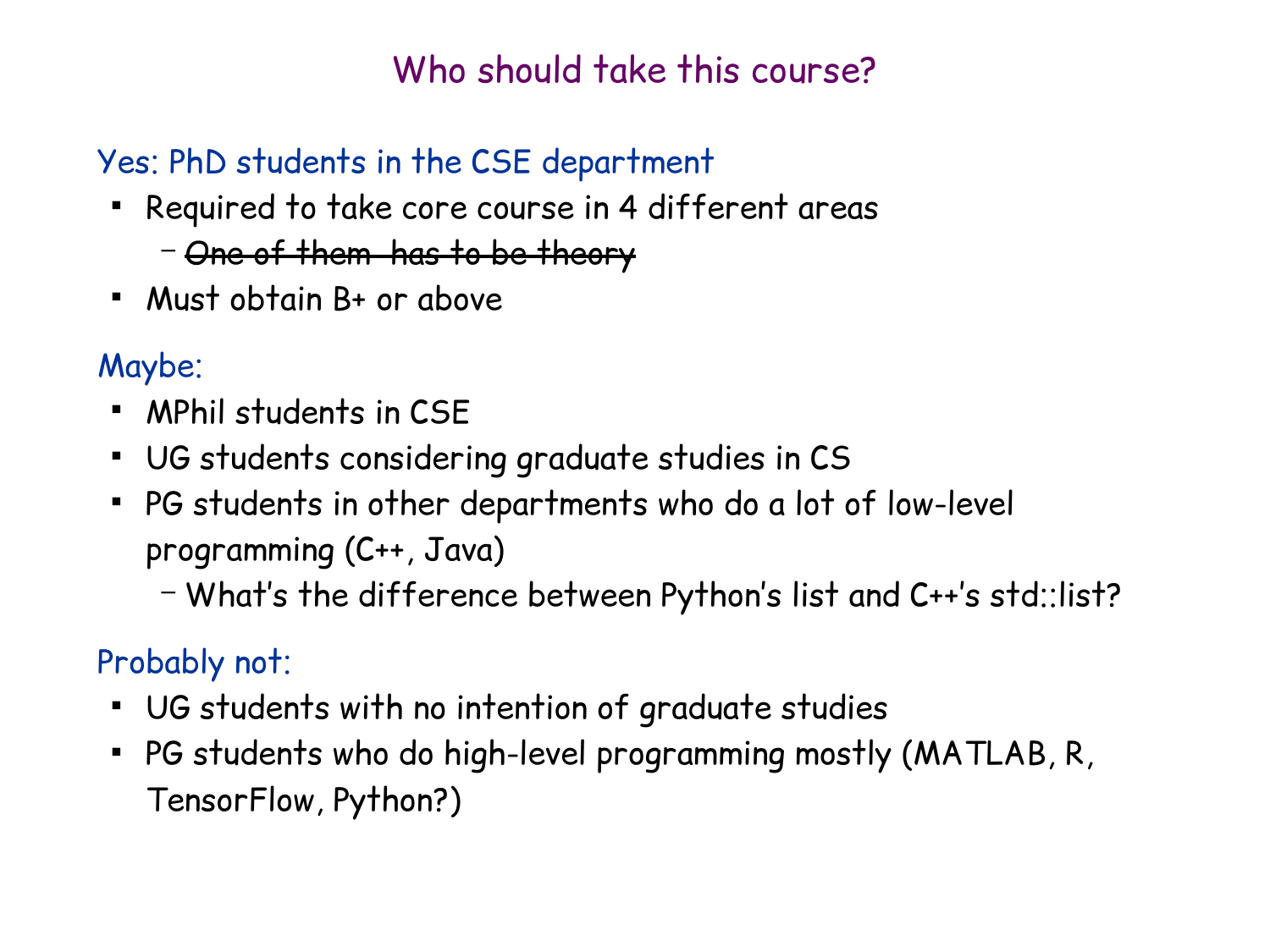

# Who should take this course?
Yes: PhD students in the CSE department
Required to take core course in 4 different areas
One of them  has to be theory
Must obtain B+ or above
Maybe:
MPhil students in CSE
UG students considering graduate studies in CS
PG students in other departments who do a lot of low-level programming (C++, Java)
What’s the difference between Python’s list and C++’s std::list?
Probably not:
UG students with no intention of graduate studies
PG students who do high-level programming mostly (MATLAB, R, TensorFlow, Python?)